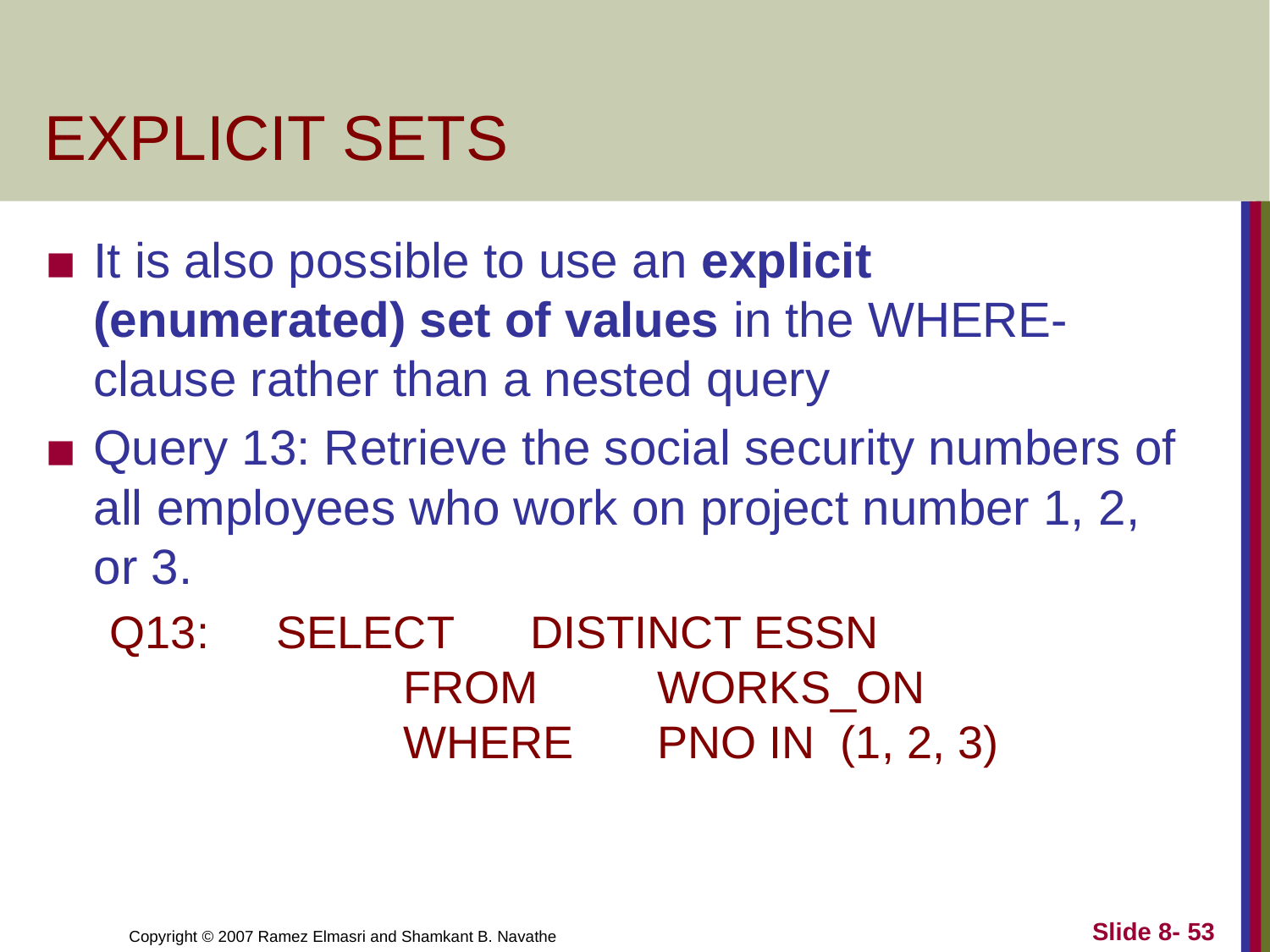

# EXPLICIT SETS
It is also possible to use an explicit (enumerated) set of values in the WHERE-clause rather than a nested query
Query 13: Retrieve the social security numbers of all employees who work on project number 1, 2, or 3.
Q13:	SELECT  	DISTINCT ESSN
		FROM	WORKS_ON
		WHERE	PNO IN  (1, 2, 3)
Slide 8- 53